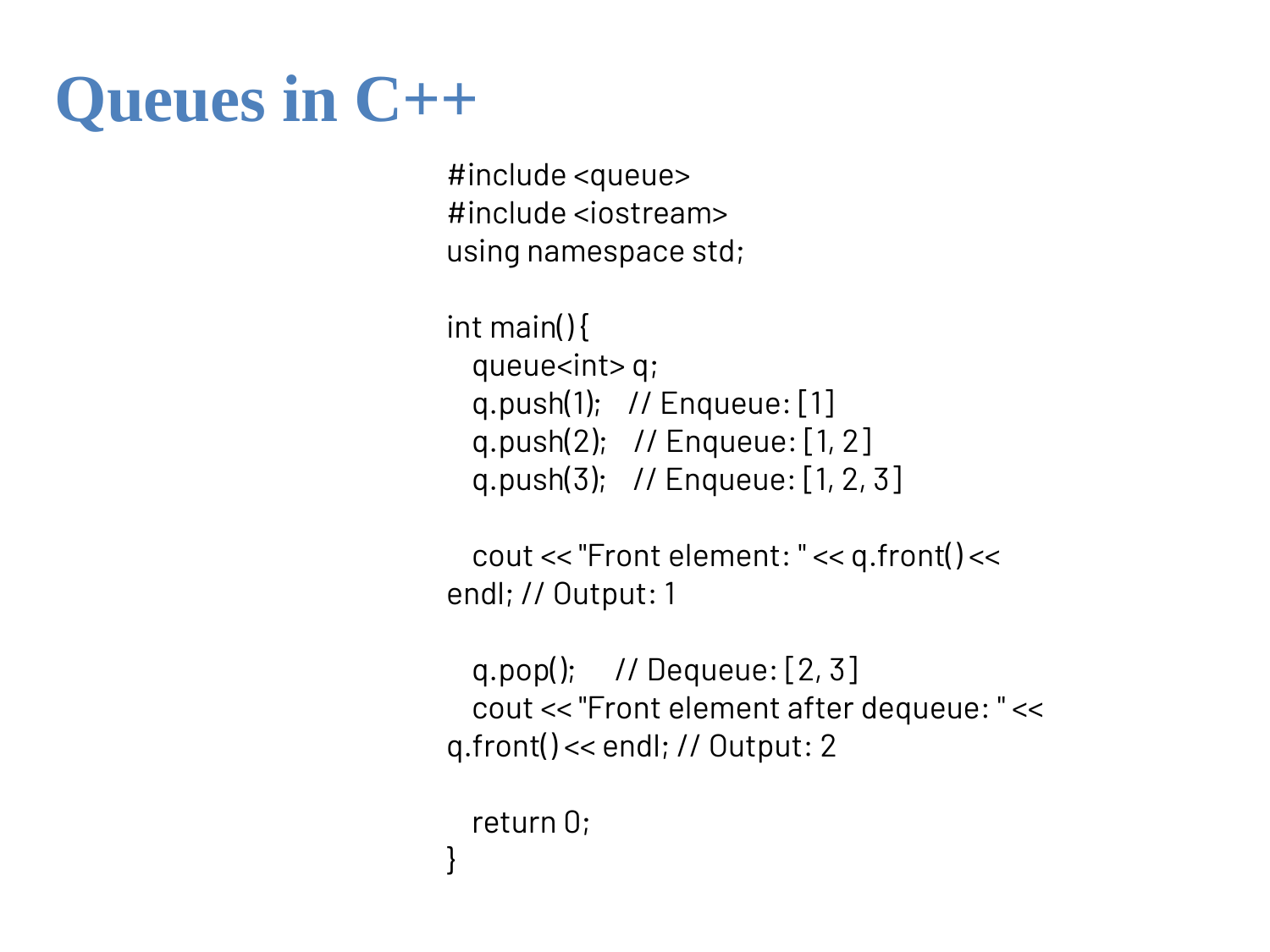

Queues in C++
#include <queue>
#include <iostream>
using namespace std;

int main() {
    queue<int> q;
    q.push(1);    // Enqueue: [1]
    q.push(2);    // Enqueue: [1, 2]
    q.push(3);    // Enqueue: [1, 2, 3]

    cout << "Front element: " << q.front() << endl; // Output: 1

    q.pop();      // Dequeue: [2, 3]
    cout << "Front element after dequeue: " << q.front() << endl; // Output: 2

    return 0;
}